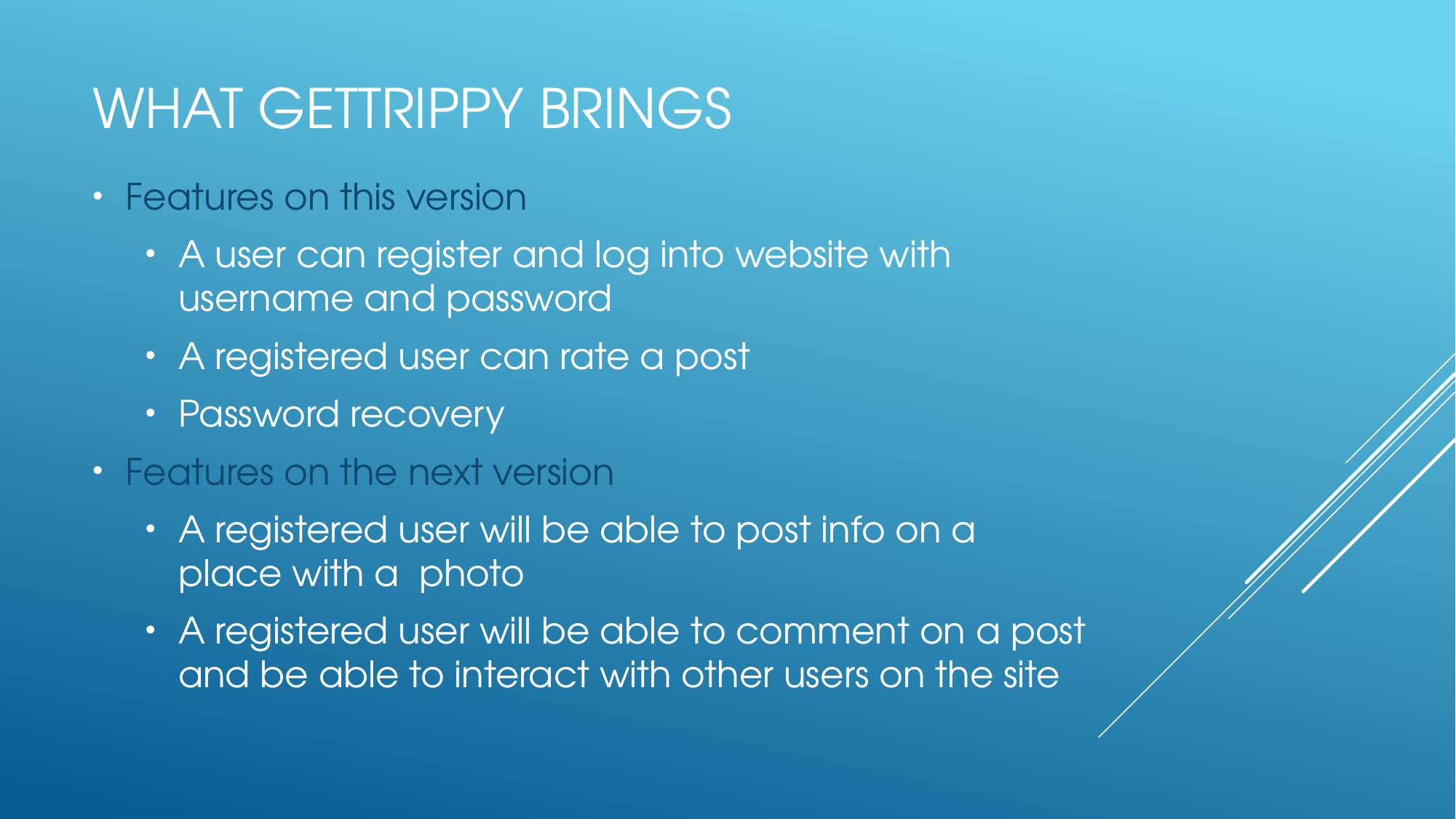

# What gettrippy brings
Features on this version
A user can register and log into website with username and password
A registered user can rate a post
Password recovery
Features on the next version
A registered user will be able to post info on a place with a  photo
A registered user will be able to comment on a post and be able to interact with other users on the site